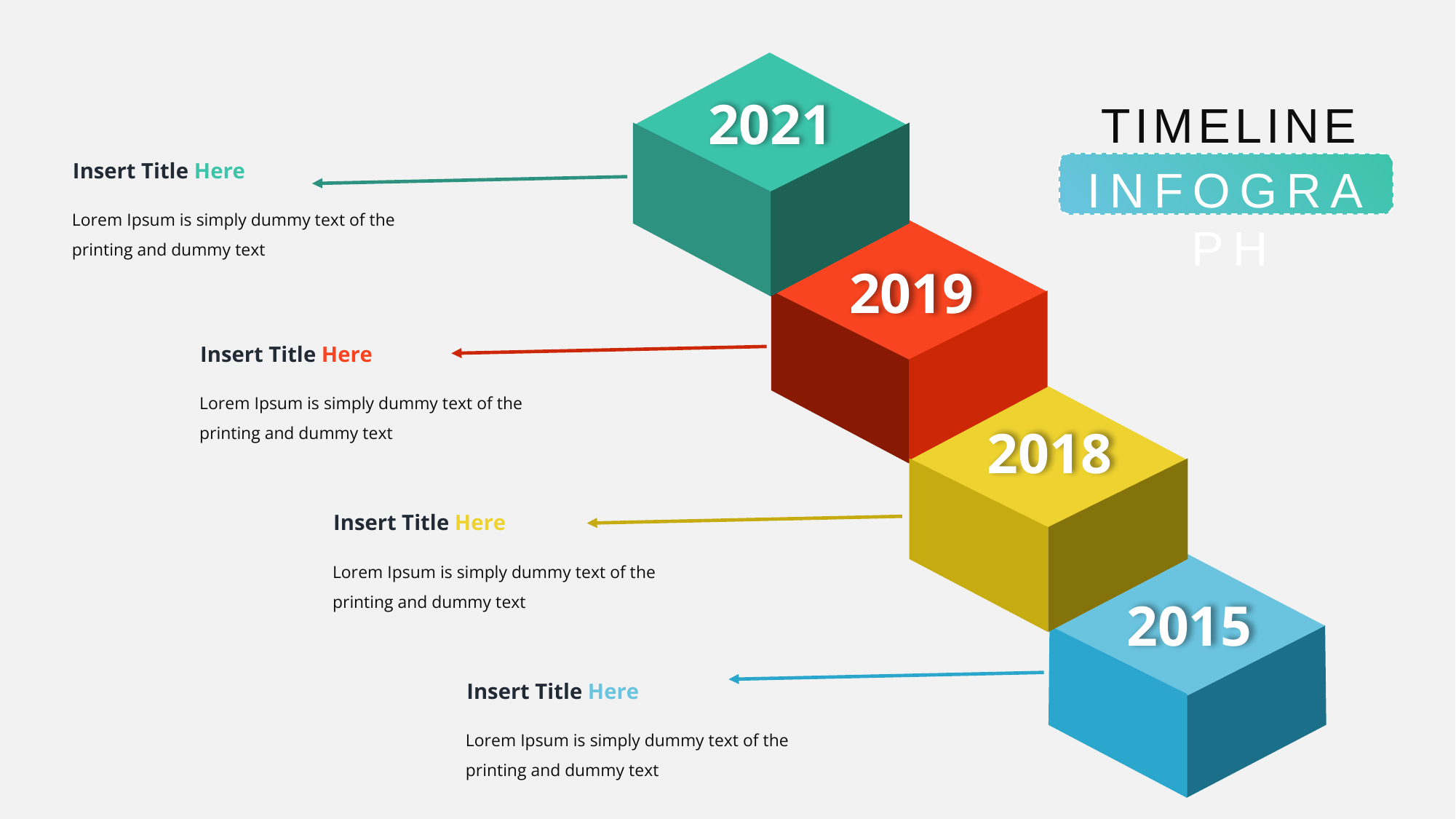

2021
TIMELINE
Insert Title Here

INFOGRAPH
Lorem Ipsum is simply dummy text of the printing and dummy text

2019
Insert Title Here
Lorem Ipsum is simply dummy text of the printing and dummy text

2018
Insert Title Here
Lorem Ipsum is simply dummy text of the printing and dummy text

2015
Insert Title Here
Lorem Ipsum is simply dummy text of the printing and dummy text